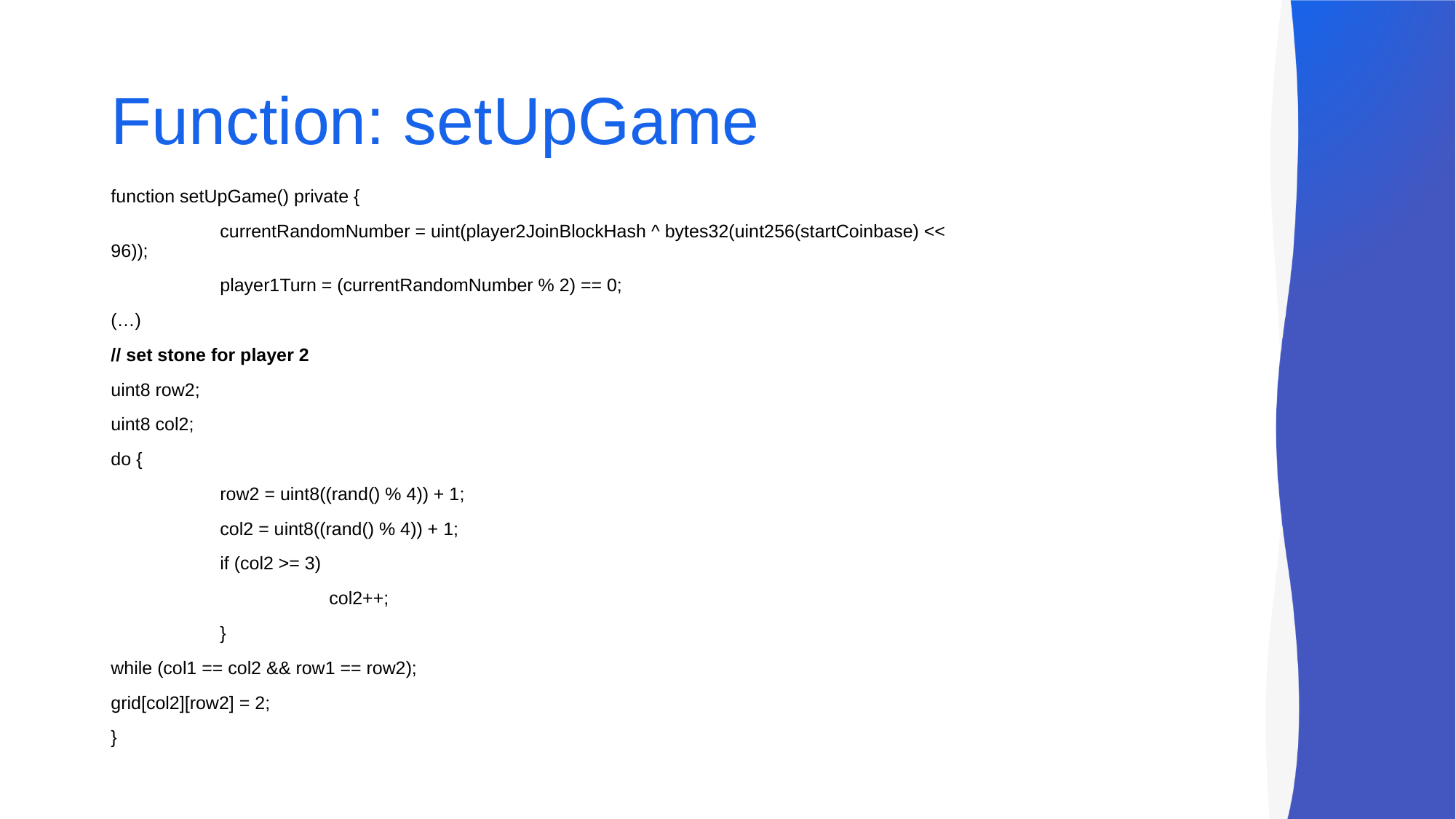

# Function: setUpGame
function setUpGame() private {
	currentRandomNumber = uint(player2JoinBlockHash ^ bytes32(uint256(startCoinbase) << 96));
	player1Turn = (currentRandomNumber % 2) == 0;
(…)
// set stone for player 2
uint8 row2;
uint8 col2;
do {
	row2 = uint8((rand() % 4)) + 1;
	col2 = uint8((rand() % 4)) + 1;
	if (col2 >= 3)
		col2++;
	}
while (col1 == col2 && row1 == row2);
grid[col2][row2] = 2;
}